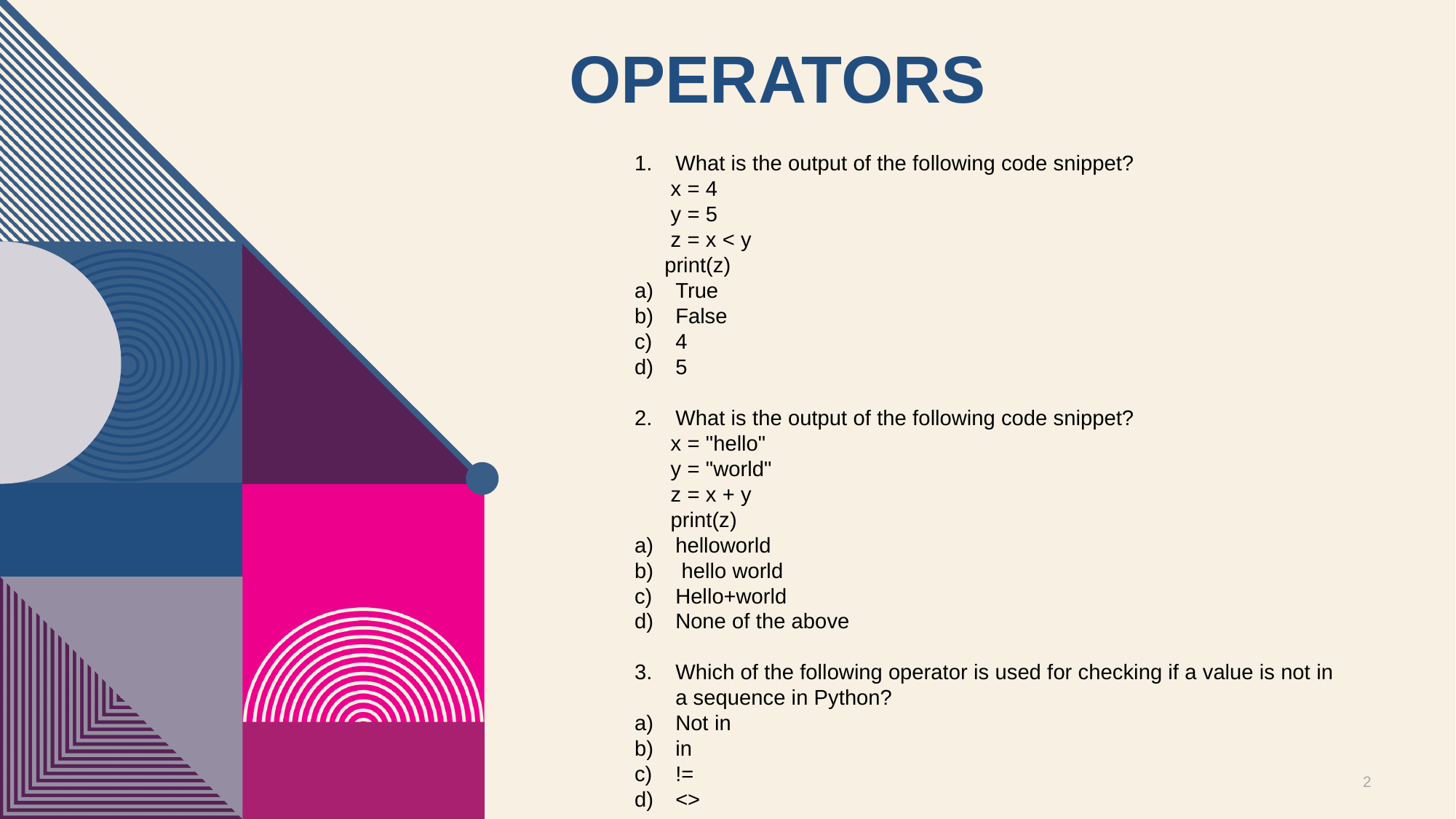

# OPERATORS
What is the output of the following code snippet?
      x = 4
      y = 5
      z = x < y
     print(z)
True
False
4
5

What is the output of the following code snippet?
      x = "hello"
      y = "world"
      z = x + y
      print(z)
helloworld
 hello world
Hello+world
None of the above

Which of the following operator is used for checking if a value is not in a sequence in Python?
Not in
in
!=
<>

2